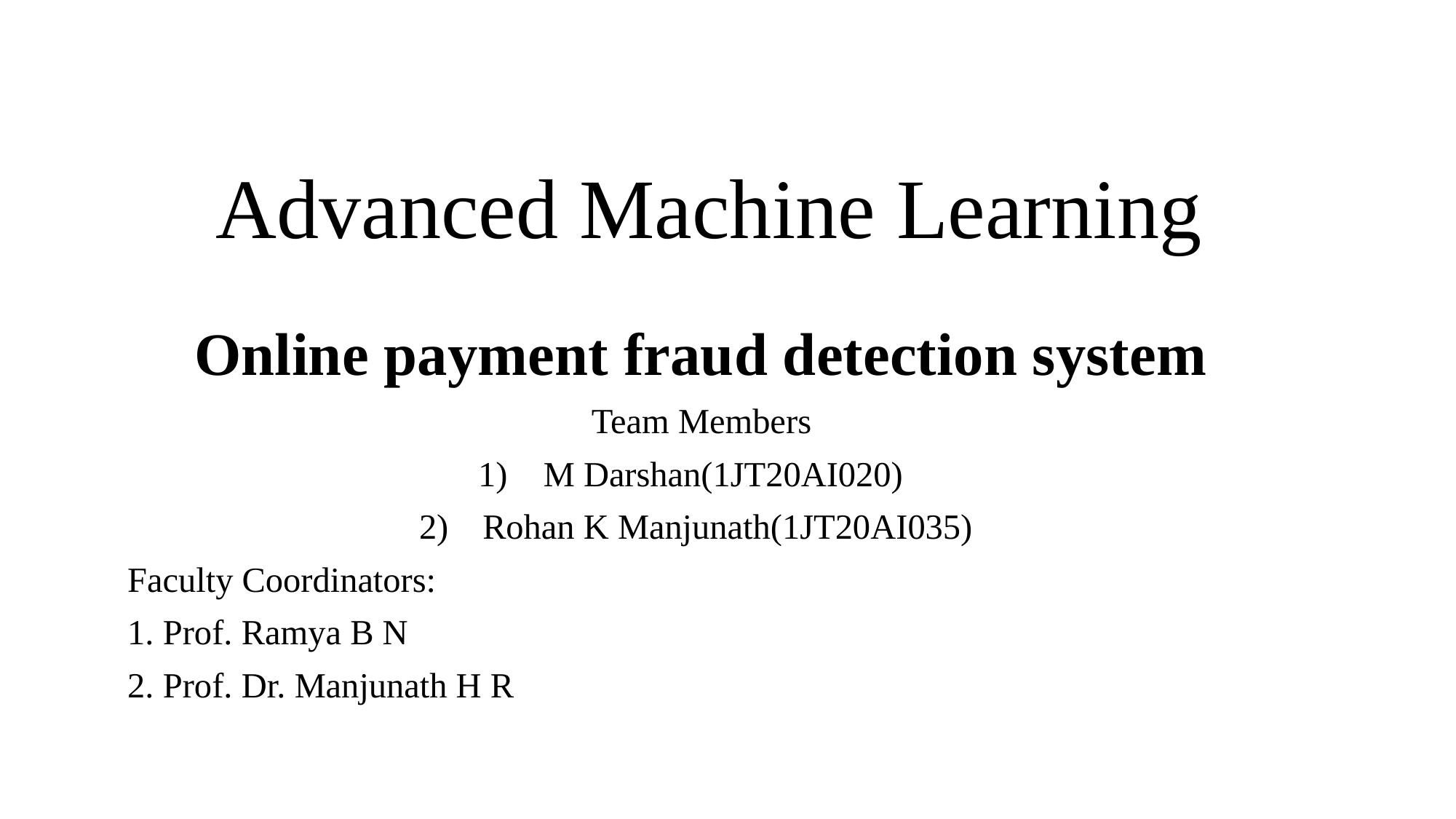

# Advanced Machine Learning
Online payment fraud detection system
Team Members
M Darshan(1JT20AI020)
Rohan K Manjunath(1JT20AI035)
Faculty Coordinators:
1. Prof. Ramya B N
2. Prof. Dr. Manjunath H R